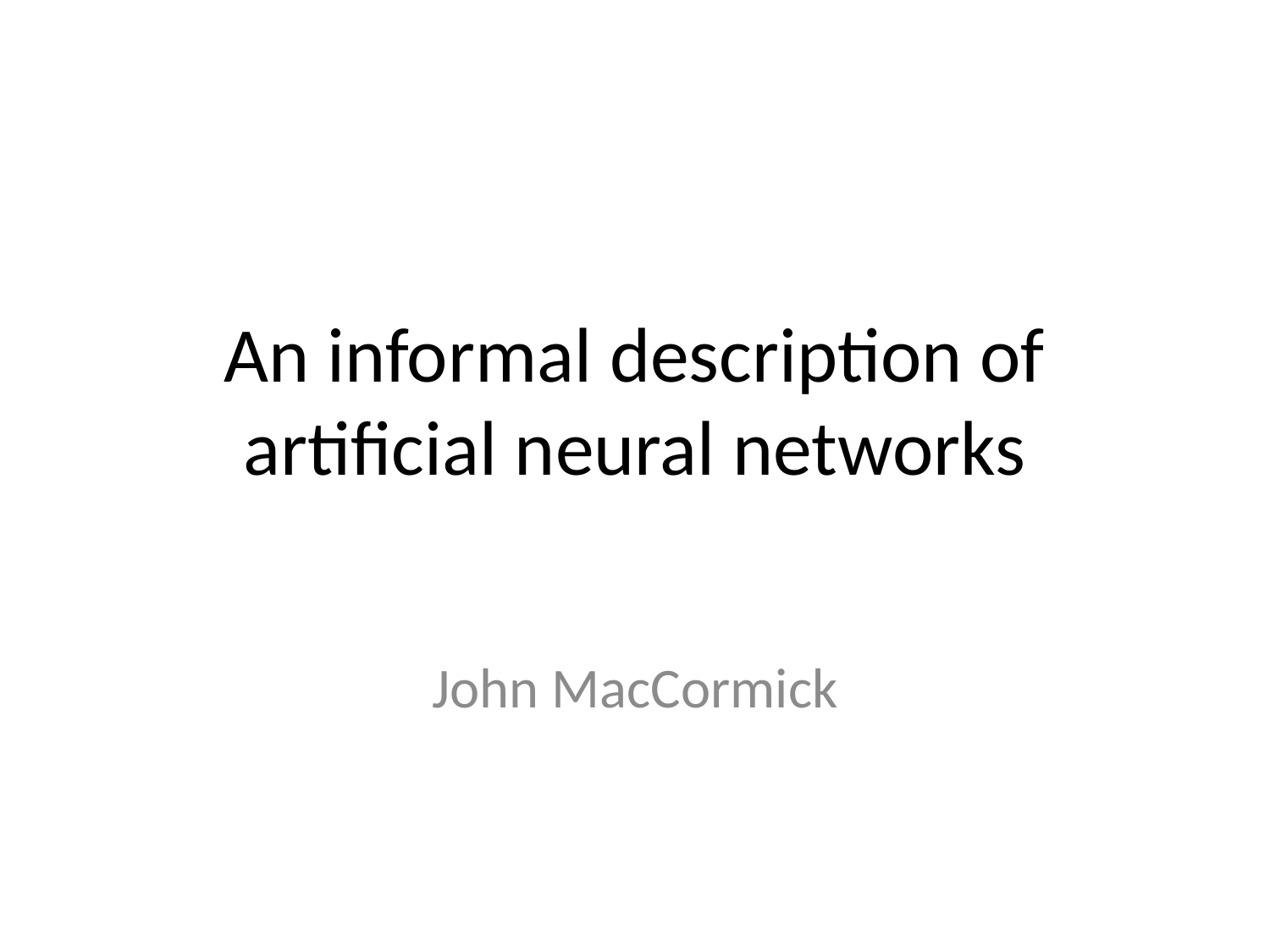

# An informal description of artificial neural networks
John MacCormick